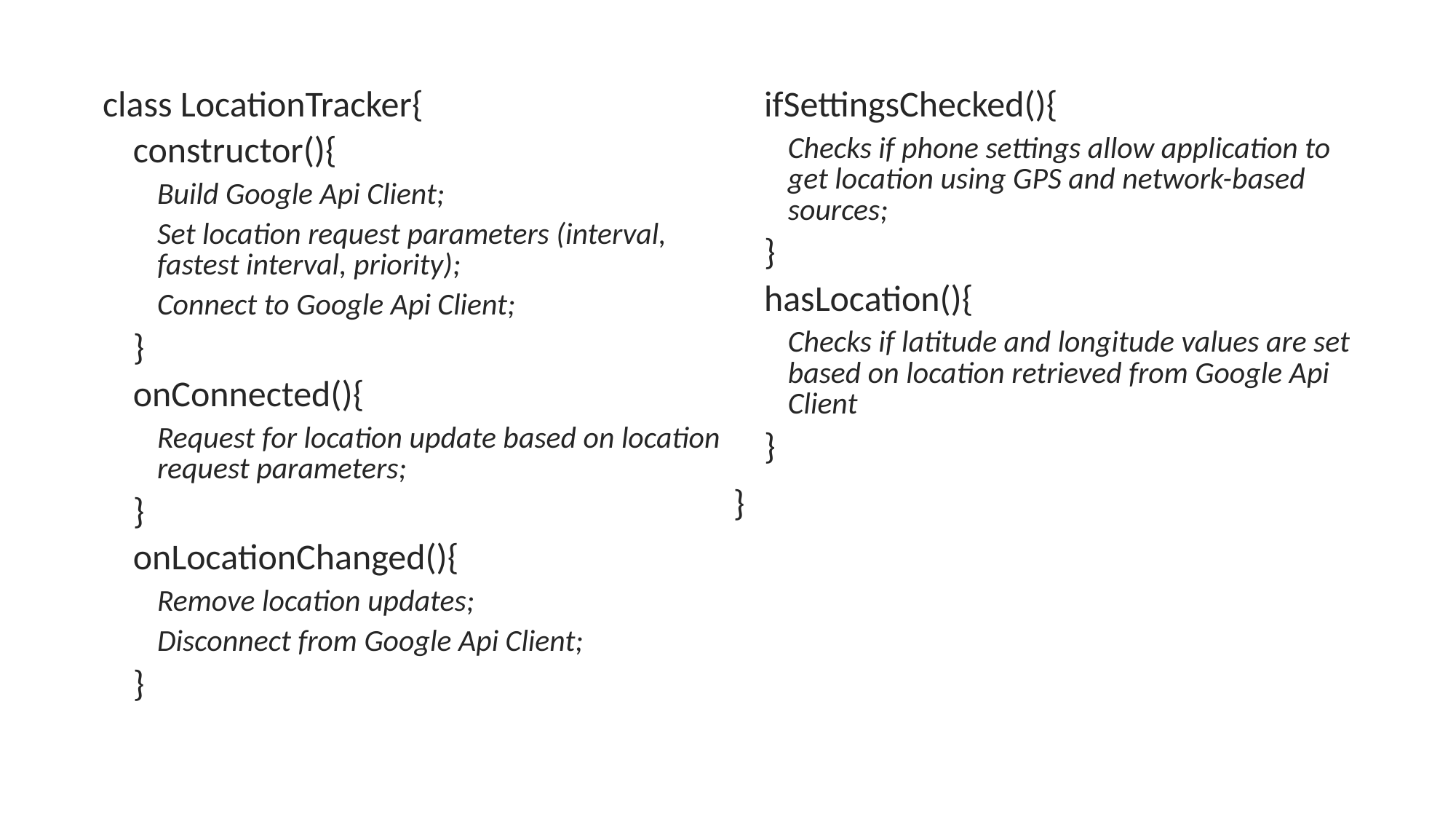

class LocationTracker{
constructor(){
Build Google Api Client;
Set location request parameters (interval, fastest interval, priority);
Connect to Google Api Client;
}
onConnected(){
Request for location update based on location request parameters;
}
onLocationChanged(){
Remove location updates;
Disconnect from Google Api Client;
}
ifSettingsChecked(){
Checks if phone settings allow application to get location using GPS and network-based sources;
}
hasLocation(){
Checks if latitude and longitude values are set based on location retrieved from Google Api Client
}
}